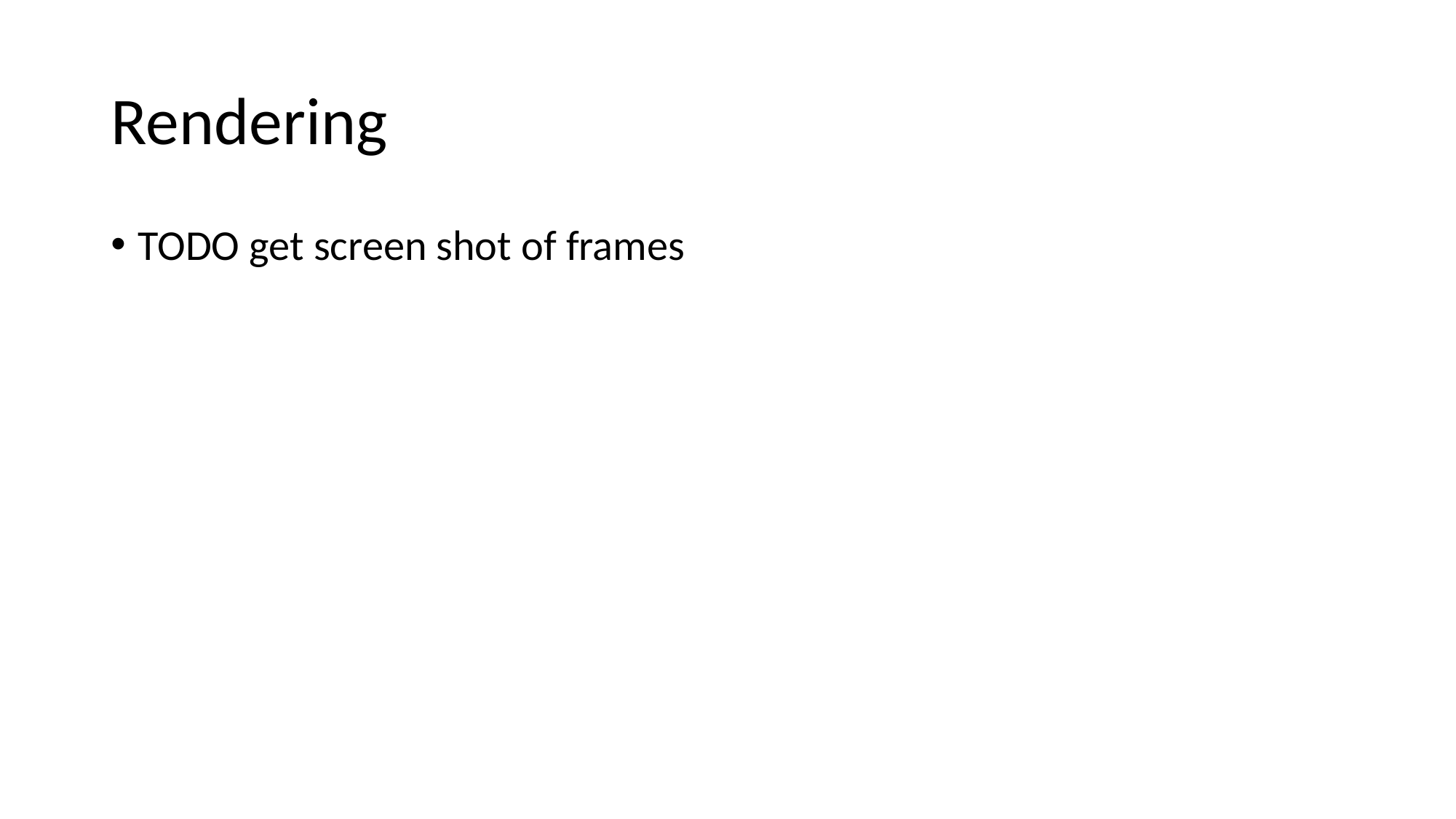

# Rendering
TODO get screen shot of frames